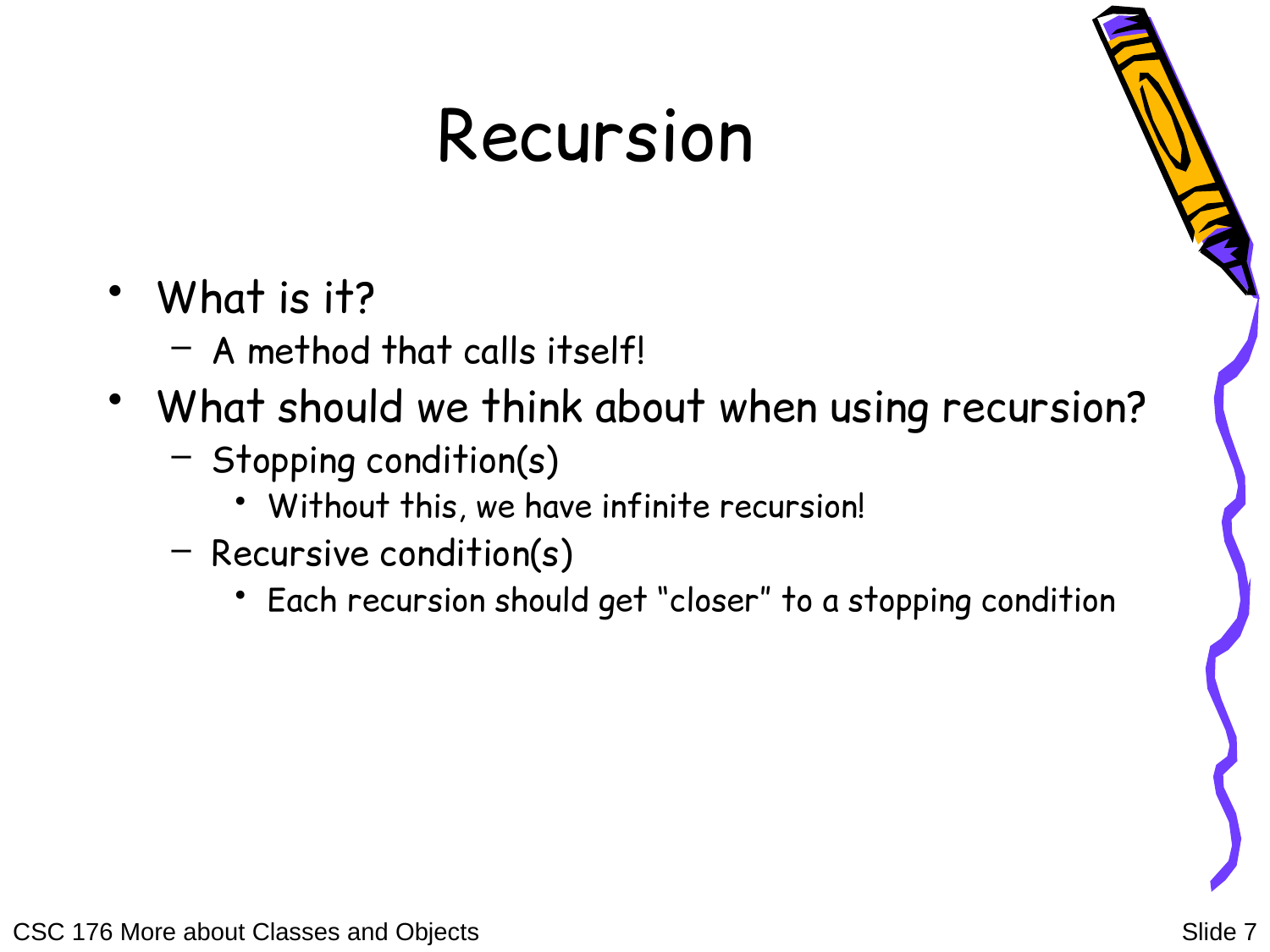

# Recursion
What is it?
A method that calls itself!
What should we think about when using recursion?
Stopping condition(s)
Without this, we have infinite recursion!
Recursive condition(s)
Each recursion should get “closer” to a stopping condition